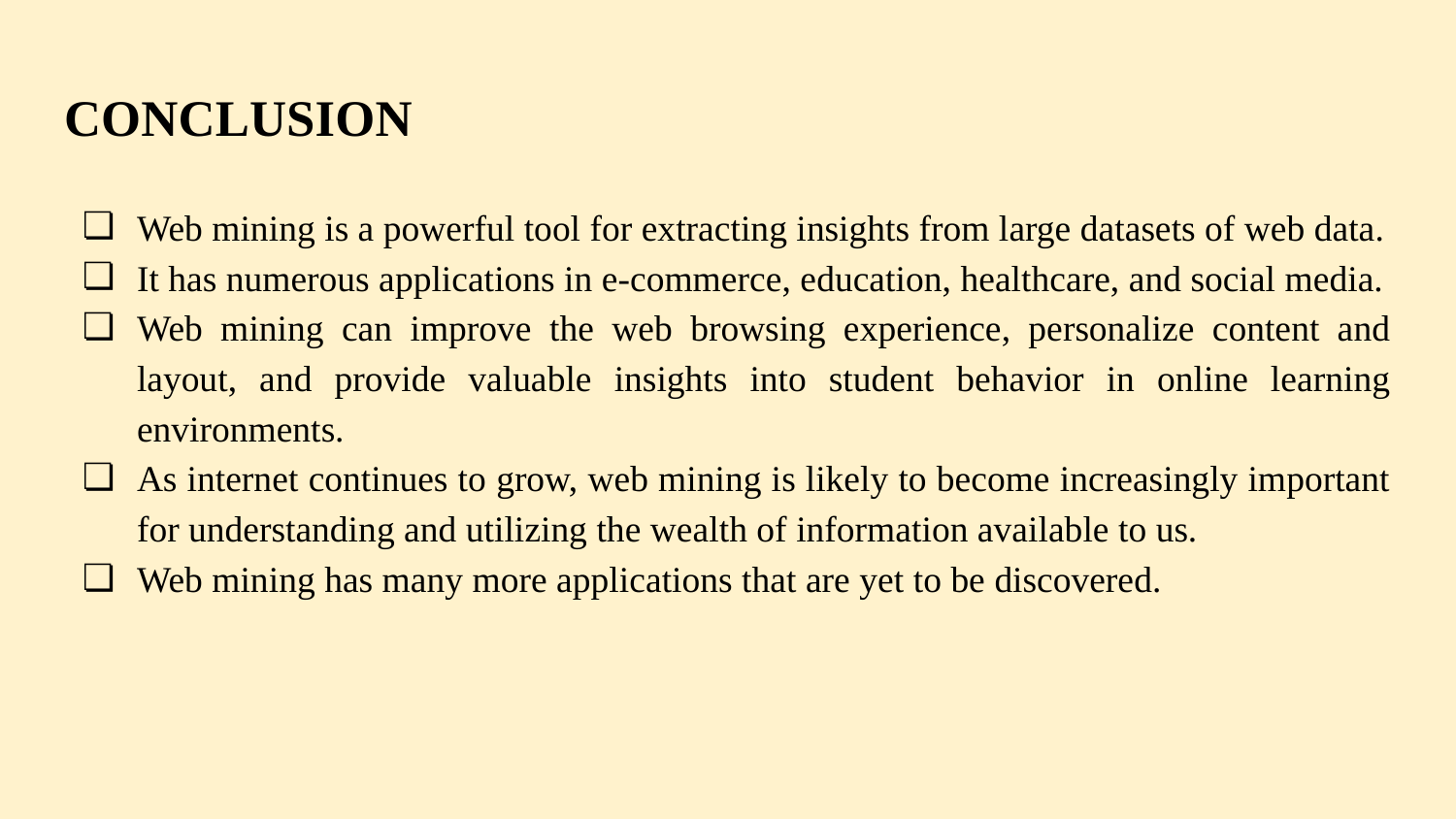

# CONCLUSION
Web mining is a powerful tool for extracting insights from large datasets of web data.
It has numerous applications in e-commerce, education, healthcare, and social media.
Web mining can improve the web browsing experience, personalize content and layout, and provide valuable insights into student behavior in online learning environments.
As internet continues to grow, web mining is likely to become increasingly important for understanding and utilizing the wealth of information available to us.
Web mining has many more applications that are yet to be discovered.